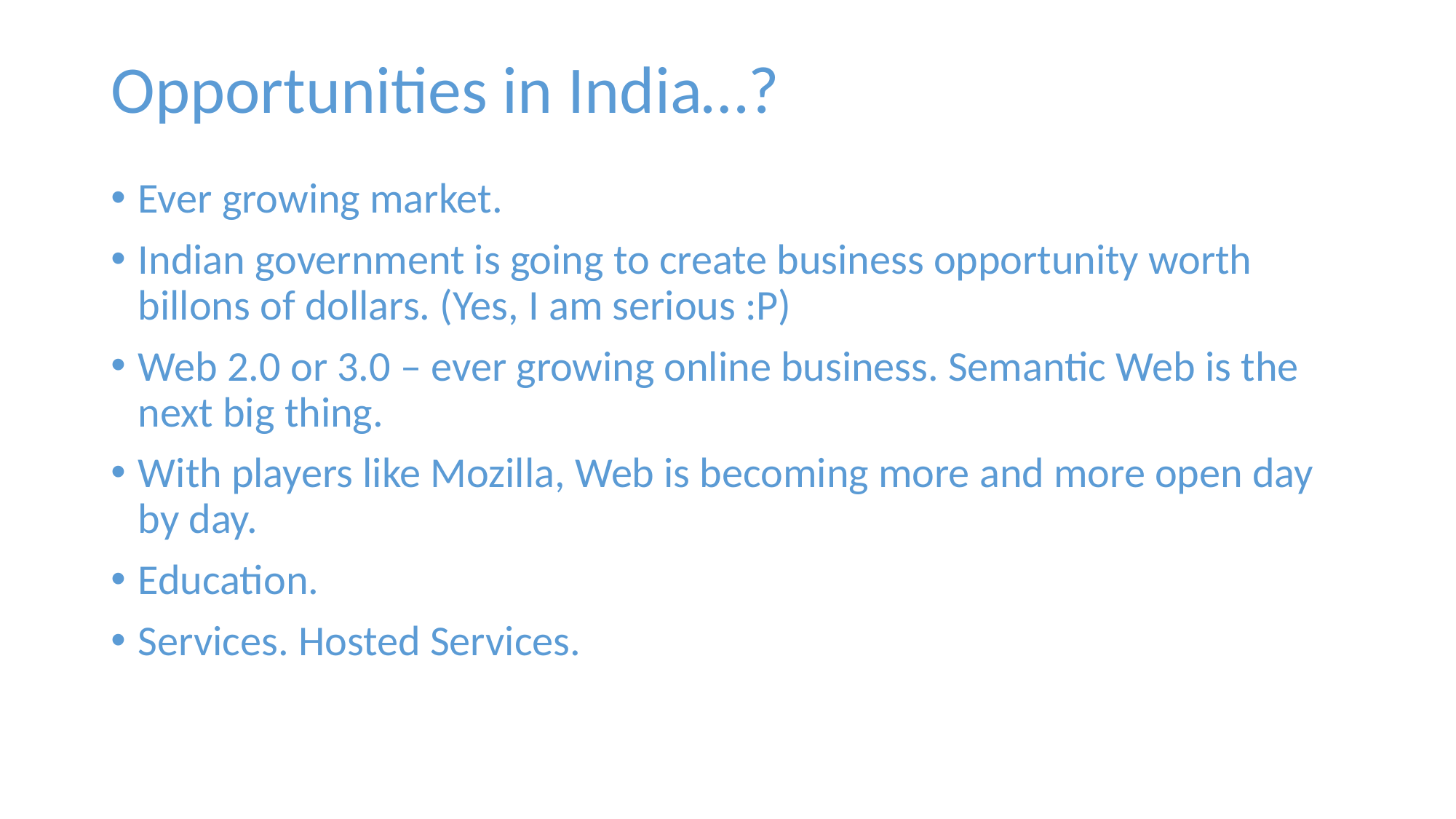

# Opportunities in India…?
Ever growing market.
Indian government is going to create business opportunity worth billons of dollars. (Yes, I am serious :P)
Web 2.0 or 3.0 – ever growing online business. Semantic Web is the next big thing.
With players like Mozilla, Web is becoming more and more open day by day.
Education.
Services. Hosted Services.